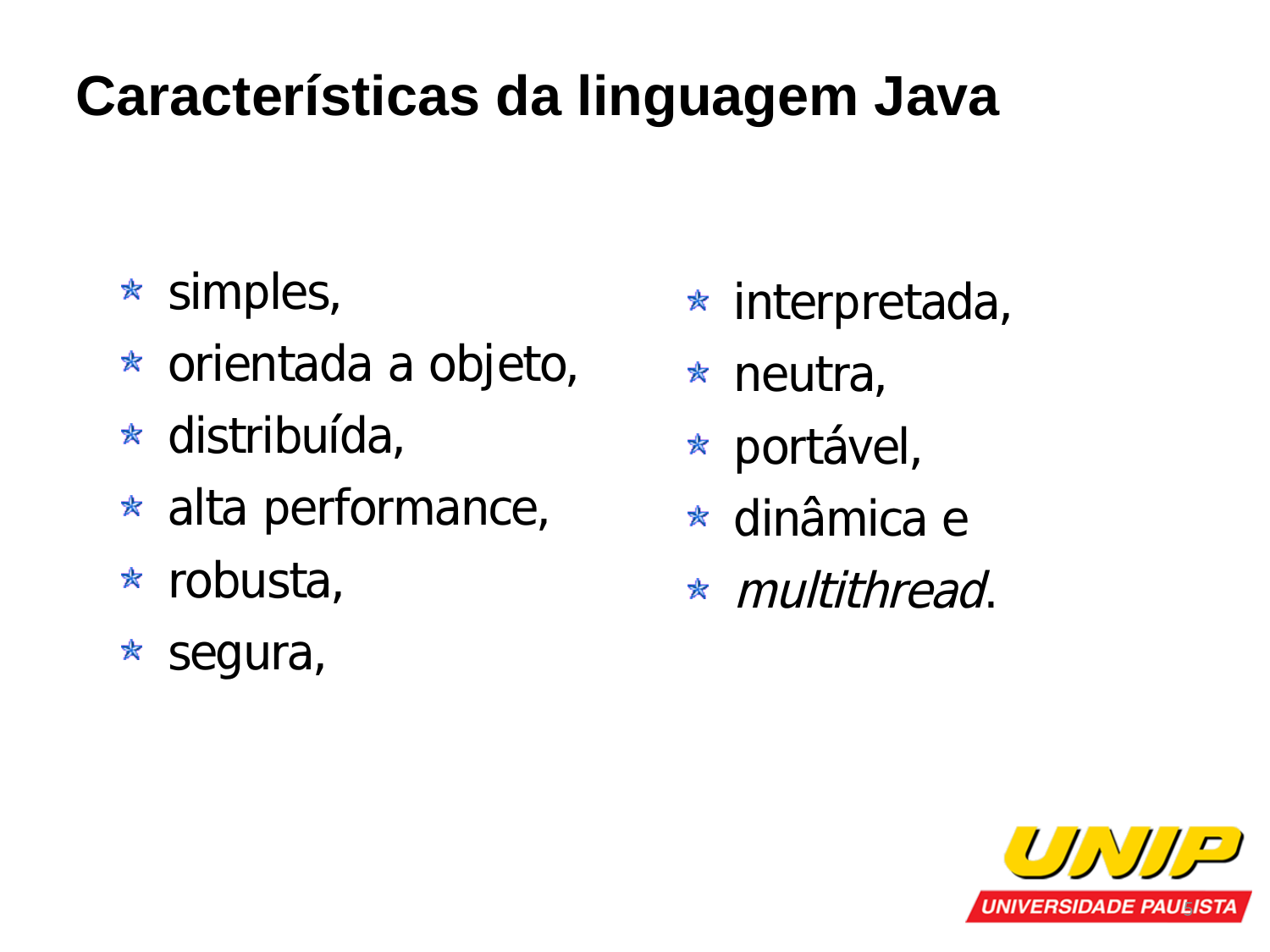

Características da linguagem Java
simples,
orientada a objeto,
distribuída,
alta performance,
robusta,
segura,
interpretada,
neutra,
portável,
dinâmica e
multithread.
5